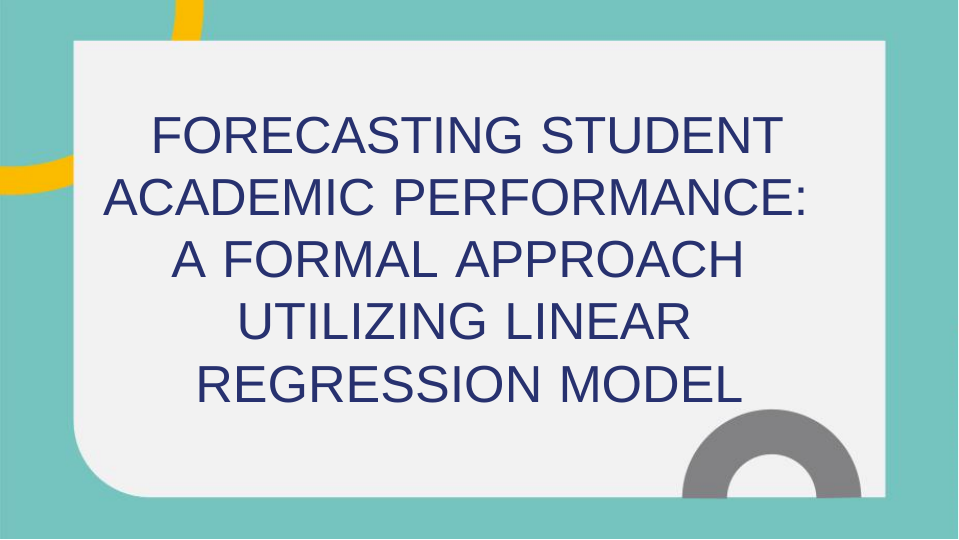

FORECASTING STUDENT
ACADEMIC PERFORMANCE:
A FORMAL APPROACH
UTILIZING LINEAR
REGRESSION MODEL